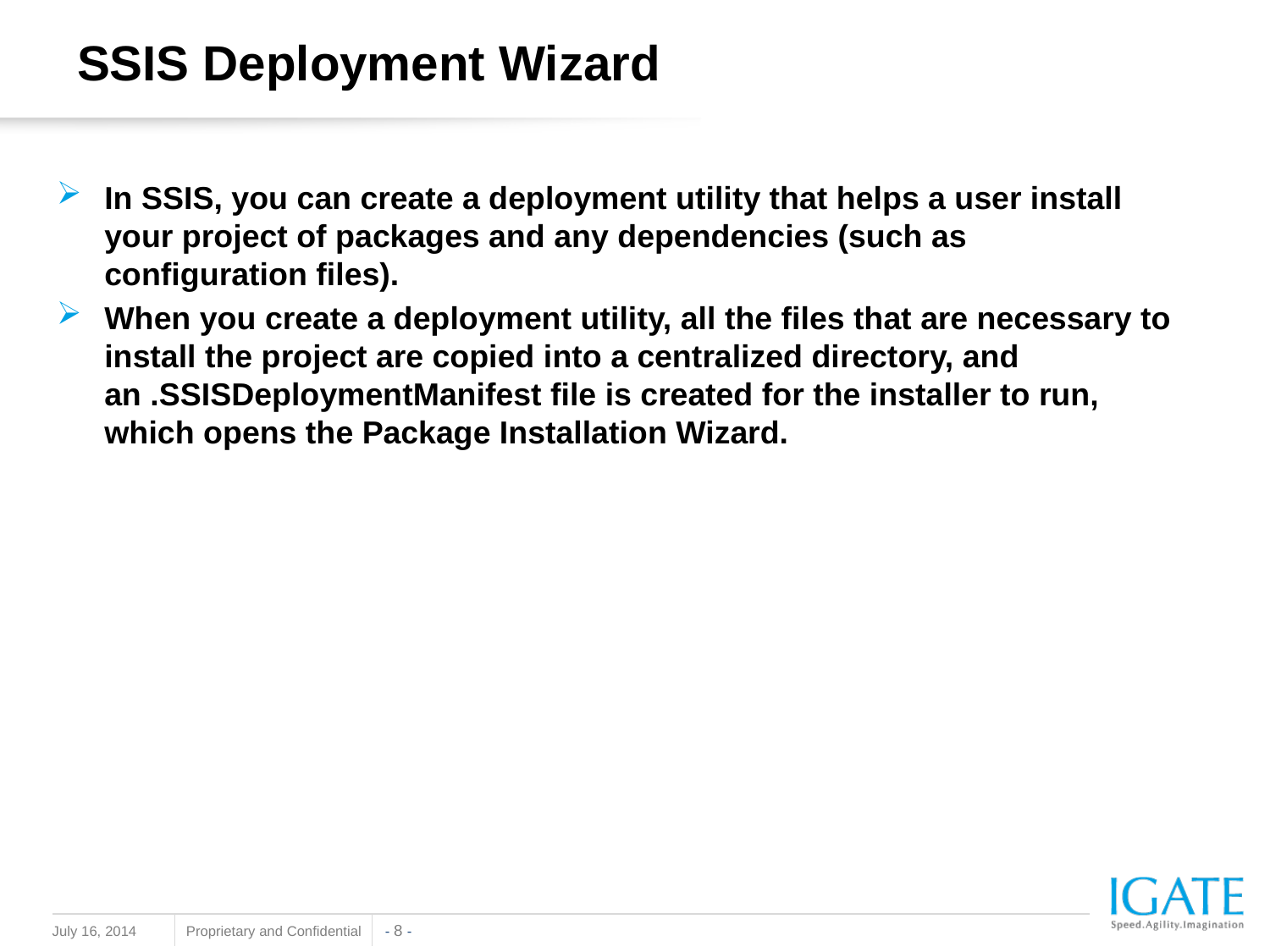

SSIS Deployment Wizard
In SSIS, you can create a deployment utility that helps a user install your project of packages and any dependencies (such as configuration files).
When you create a deployment utility, all the files that are necessary to install the project are copied into a centralized directory, and an .SSISDeploymentManifest file is created for the installer to run, which opens the Package Installation Wizard.